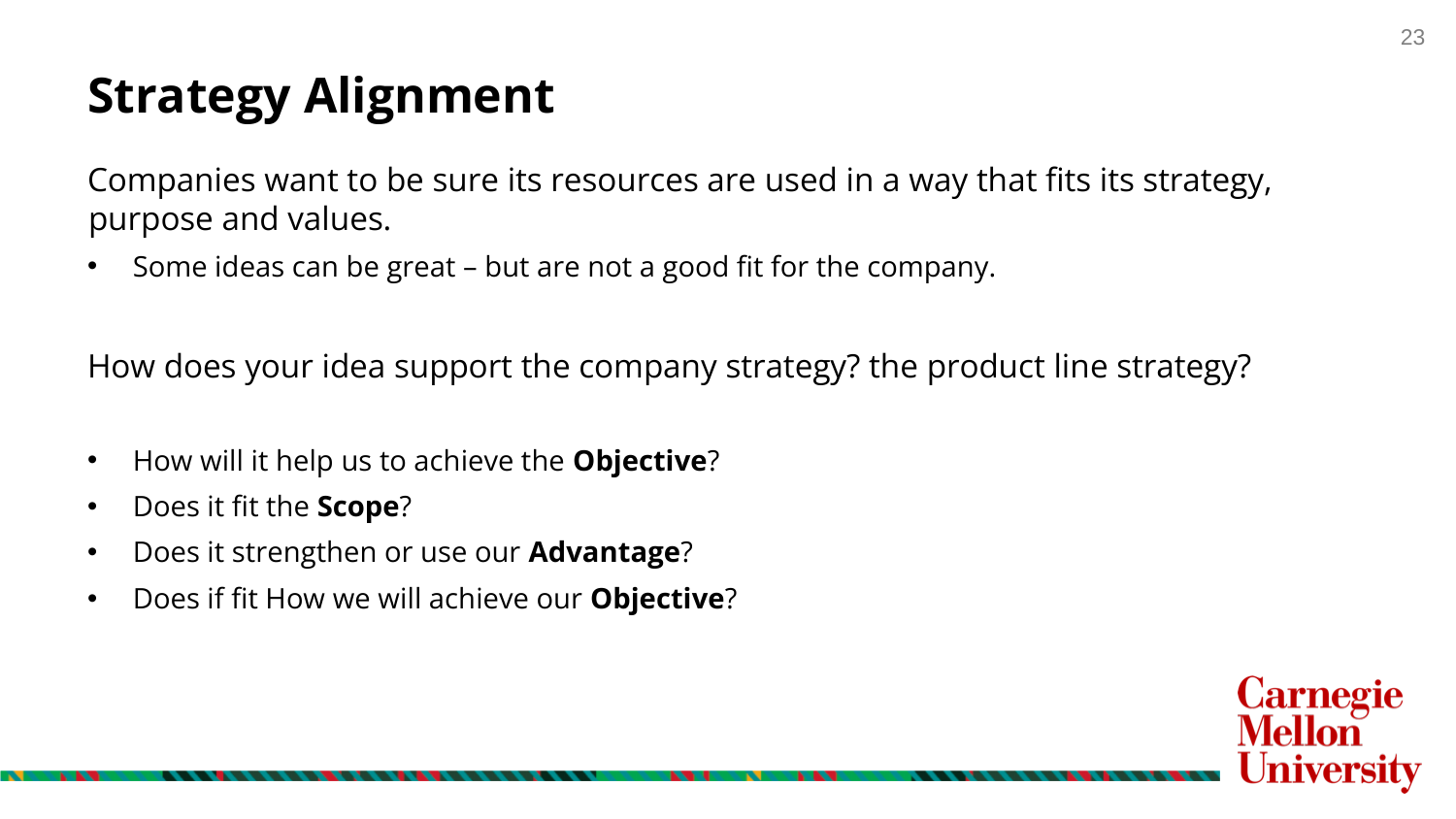

# Strategy Alignment
Companies want to be sure its resources are used in a way that fits its strategy, purpose and values.
Some ideas can be great – but are not a good fit for the company.

How does your idea support the company strategy? the product line strategy?

How will it help us to achieve the Objective?
Does it fit the Scope?
Does it strengthen or use our Advantage?
Does if fit How we will achieve our Objective?